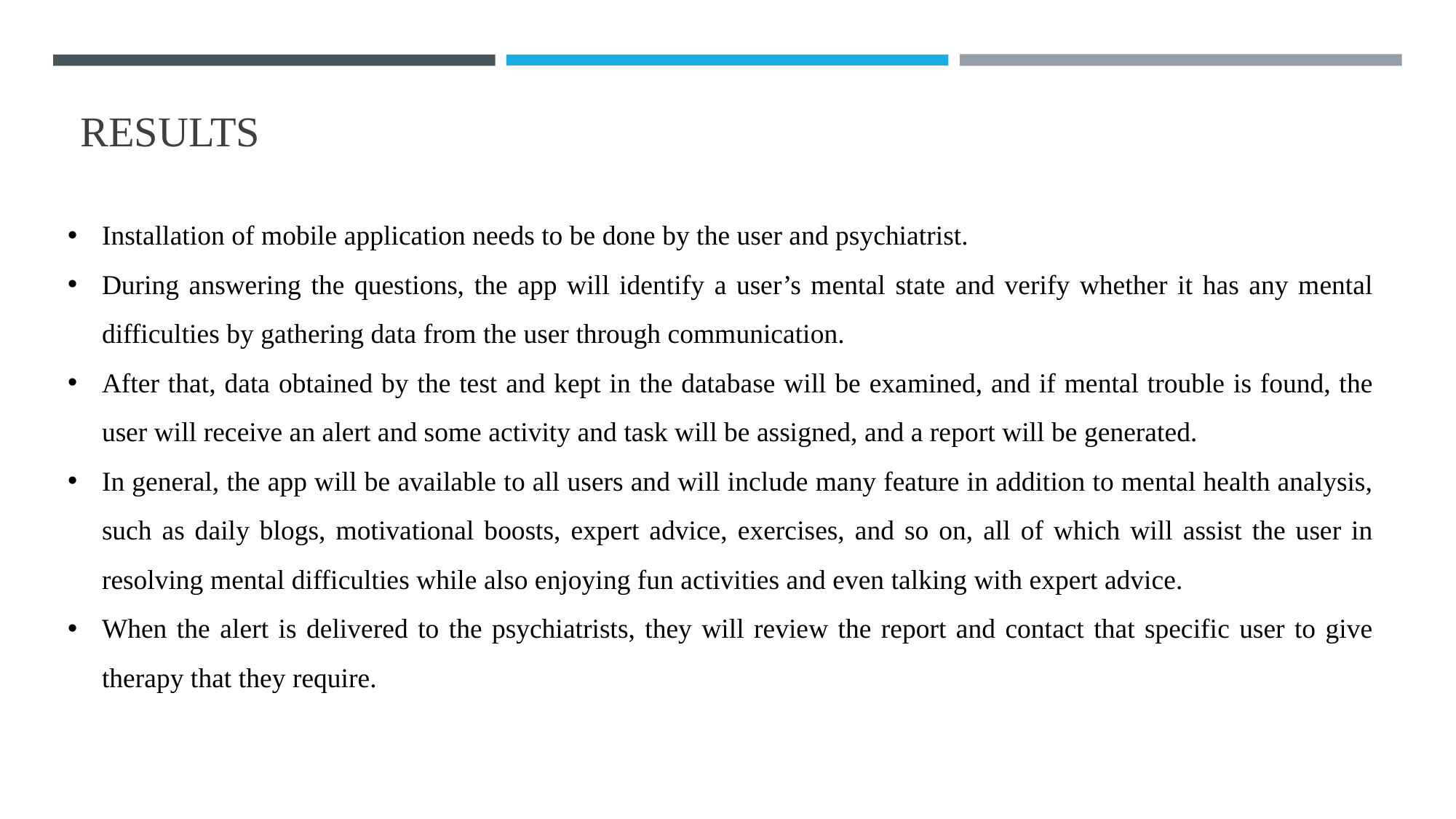

# RESULTS
Installation of mobile application needs to be done by the user and psychiatrist.
During answering the questions, the app will identify a user’s mental state and verify whether it has any mental difficulties by gathering data from the user through communication.
After that, data obtained by the test and kept in the database will be examined, and if mental trouble is found, the user will receive an alert and some activity and task will be assigned, and a report will be generated.
In general, the app will be available to all users and will include many feature in addition to mental health analysis, such as daily blogs, motivational boosts, expert advice, exercises, and so on, all of which will assist the user in resolving mental difficulties while also enjoying fun activities and even talking with expert advice.
When the alert is delivered to the psychiatrists, they will review the report and contact that specific user to give therapy that they require.